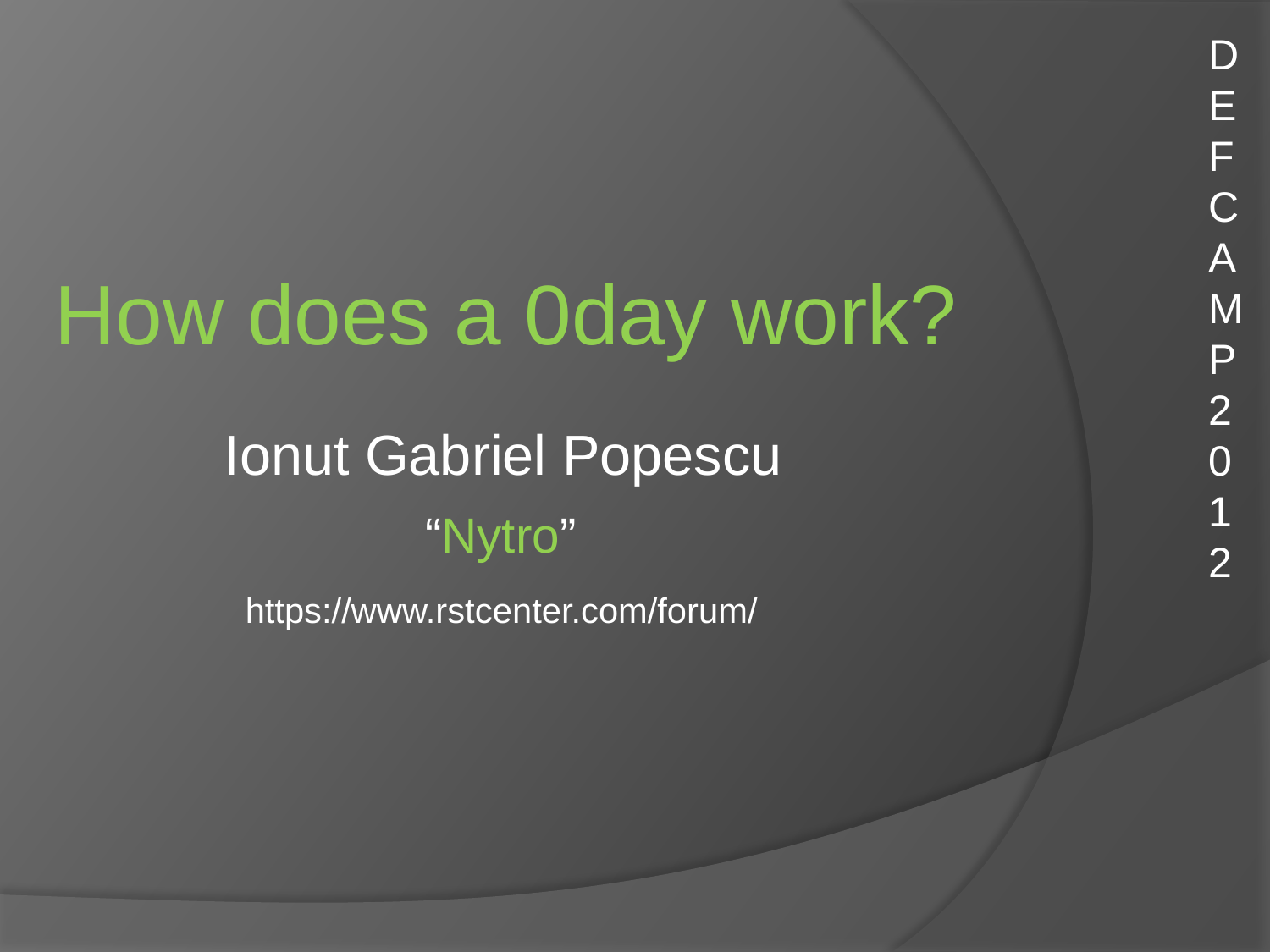

DEFCAMP
2012
How does a 0day work?
Ionut Gabriel Popescu
“Nytro”
https://www.rstcenter.com/forum/